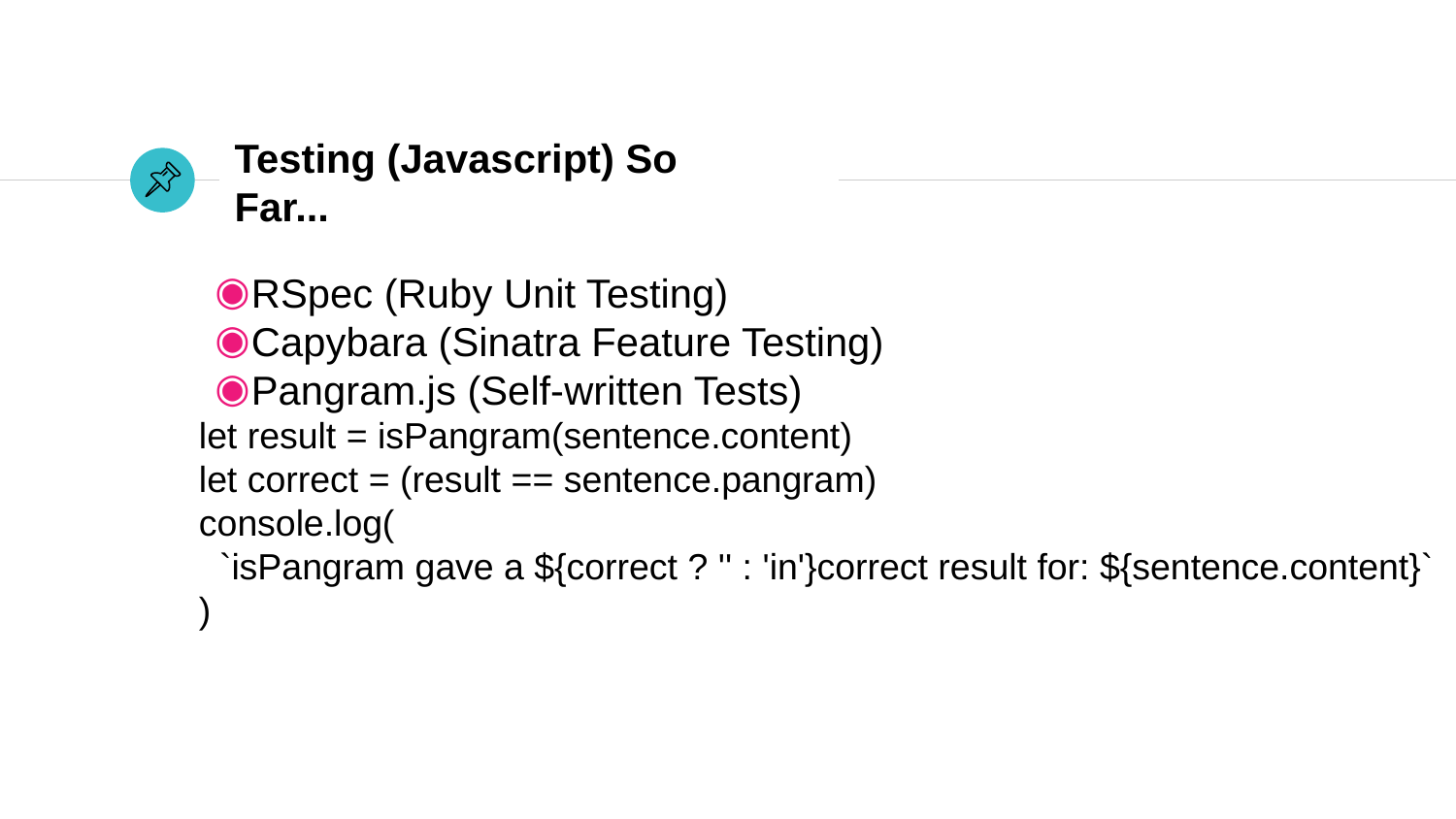

# Testing (Javascript) So Far...

RSpec (Ruby Unit Testing)
Capybara (Sinatra Feature Testing)
Pangram.js (Self-written Tests)
  let result = isPangram(sentence.content)
  let correct = (result == sentence.pangram)
  console.log(
    `isPangram gave a ${correct ? '' : 'in'}correct result for: ${sentence.content}`
  )